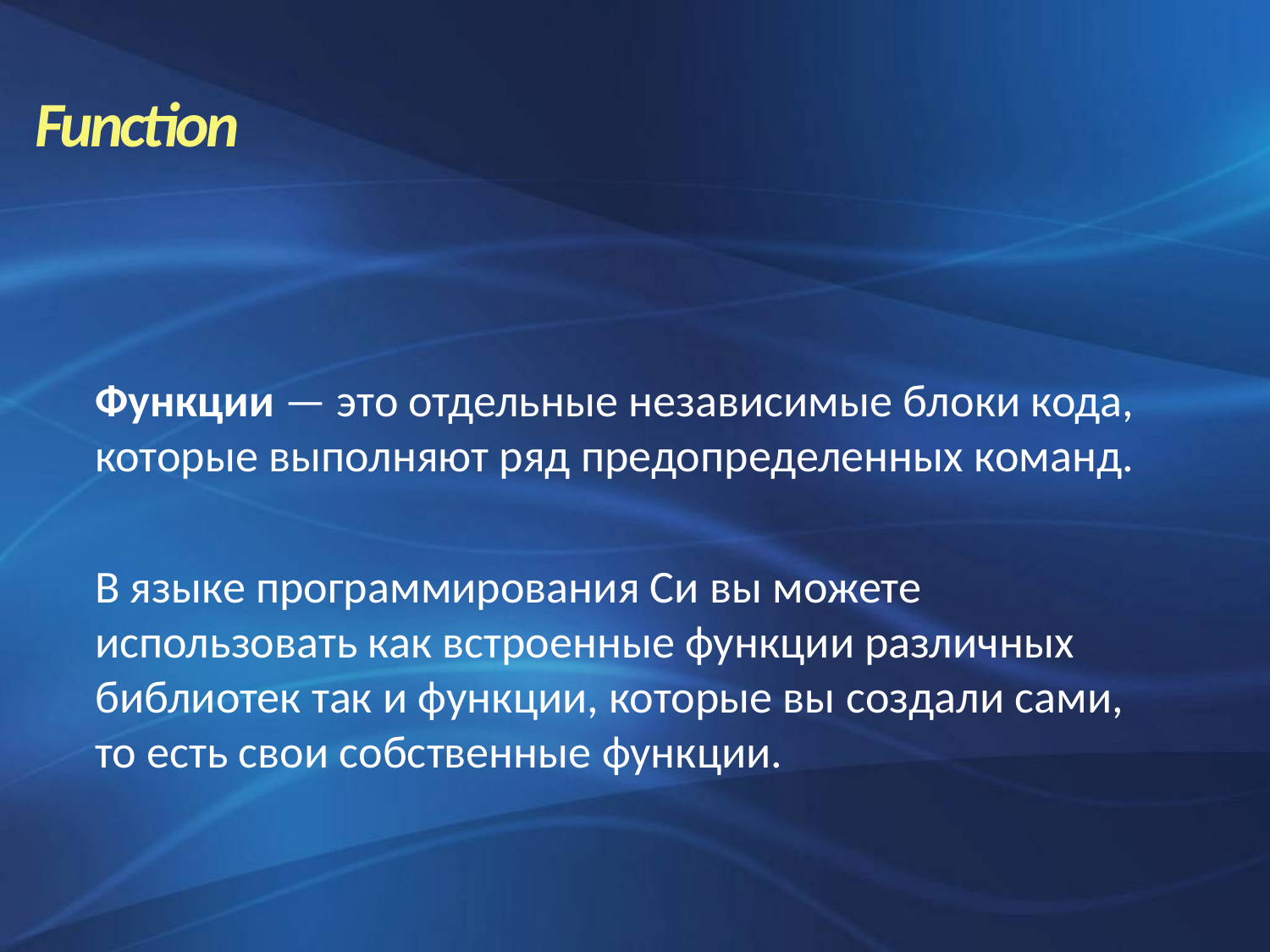

Function
Функции — это отдельные независимые блоки кода, которые выполняют ряд предопределенных команд.

В языке программирования Си вы можете использовать как встроенные функции различных библиотек так и функции, которые вы создали сами, то есть свои собственные функции.